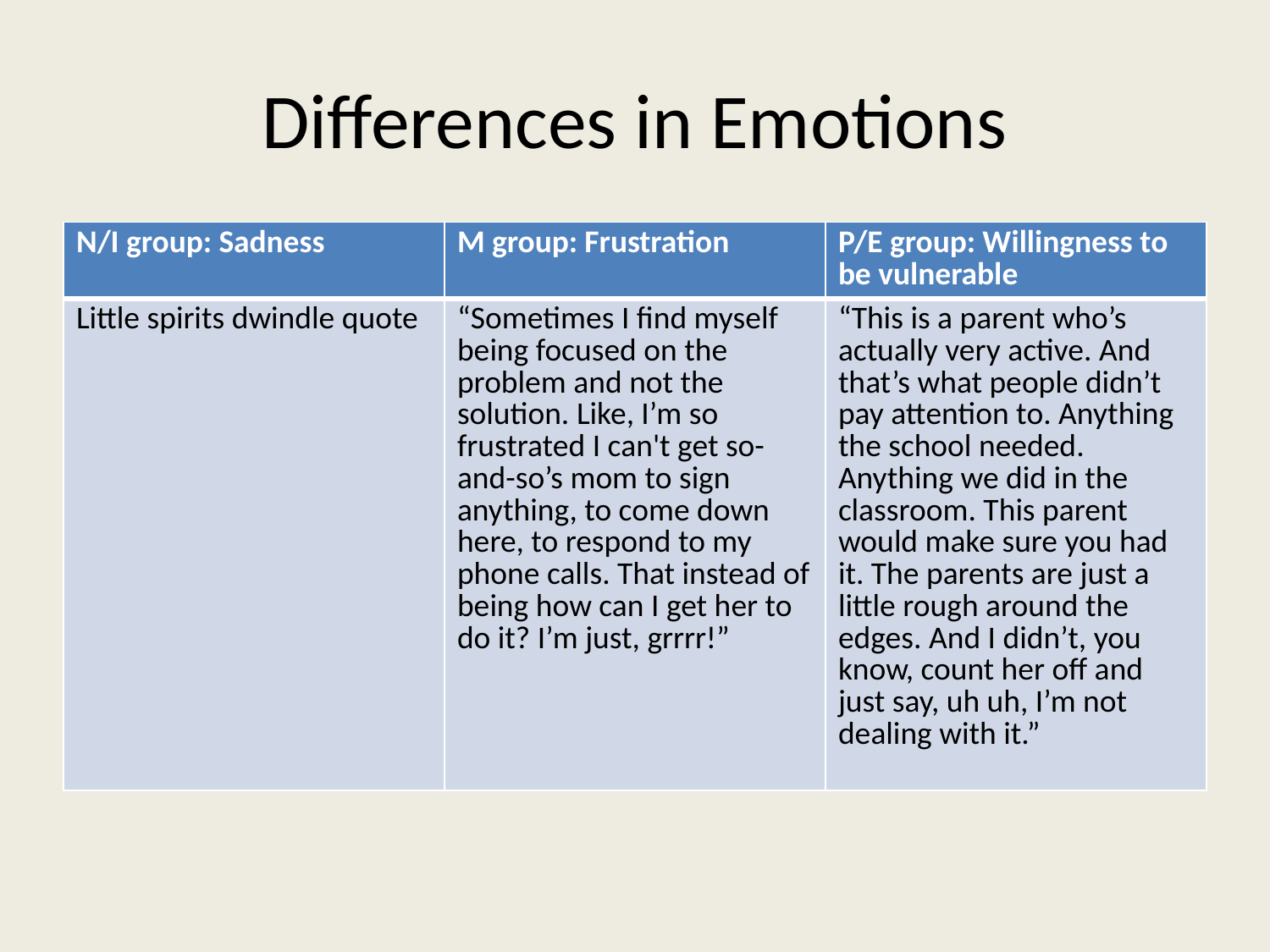

# Differences in Emotions
| N/I group: Sadness | M group: Frustration | P/E group: Willingness to be vulnerable |
| --- | --- | --- |
| Little spirits dwindle quote | “Sometimes I find myself being focused on the problem and not the solution. Like, I’m so frustrated I can't get so-and-so’s mom to sign anything, to come down here, to respond to my phone calls. That instead of being how can I get her to do it? I’m just, grrrr!” | “This is a parent who’s actually very active. And that’s what people didn’t pay attention to. Anything the school needed. Anything we did in the classroom. This parent would make sure you had it. The parents are just a little rough around the edges. And I didn’t, you know, count her off and just say, uh uh, I’m not dealing with it.” |